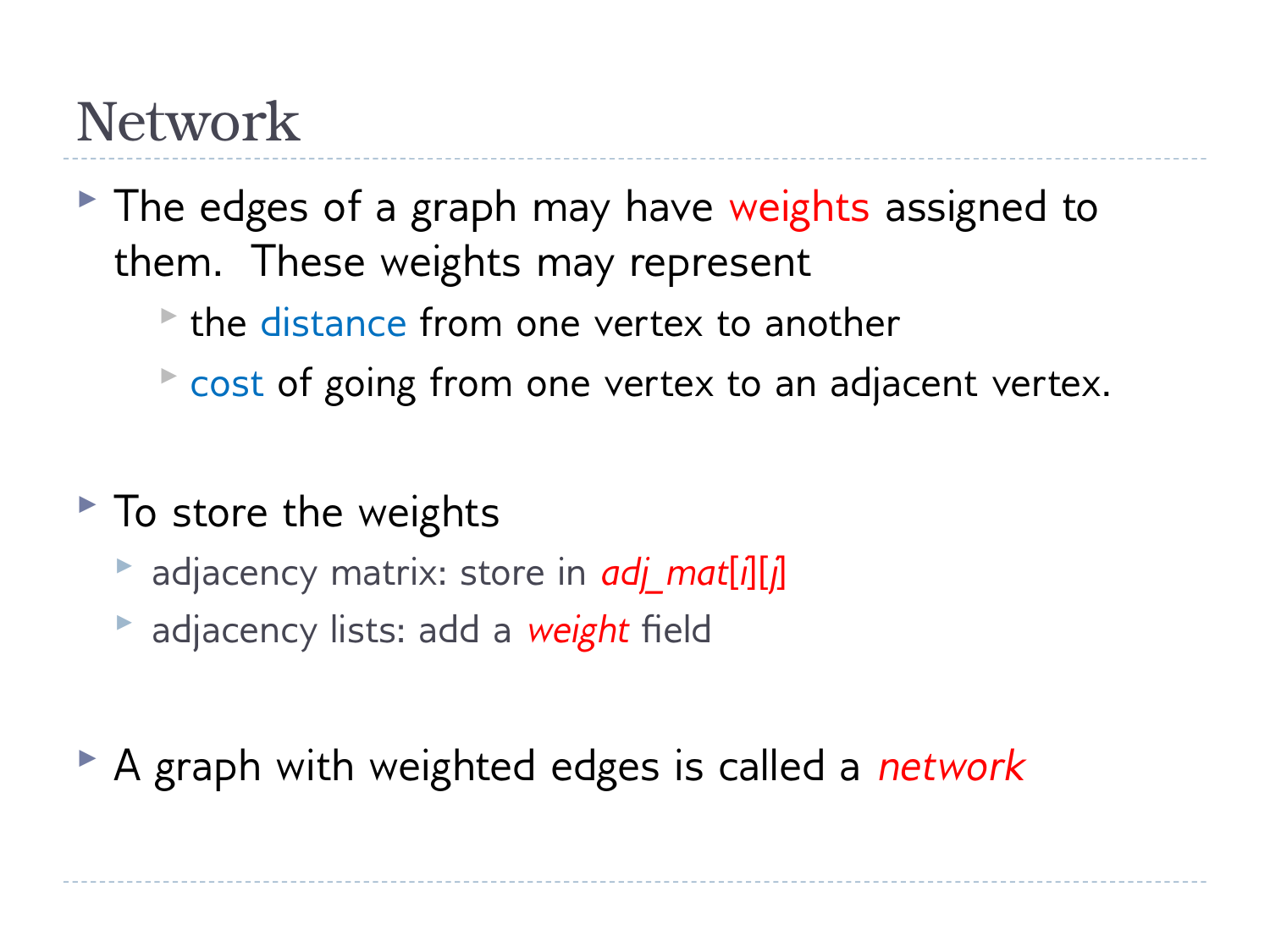

# Network
The edges of a graph may have weights assigned to them.  These weights may represent
the distance from one vertex to another
cost of going from one vertex to an adjacent vertex.

To store the weights
adjacency matrix: store in adj_mat[i][j]
adjacency lists: add a weight field

A graph with weighted edges is called a network